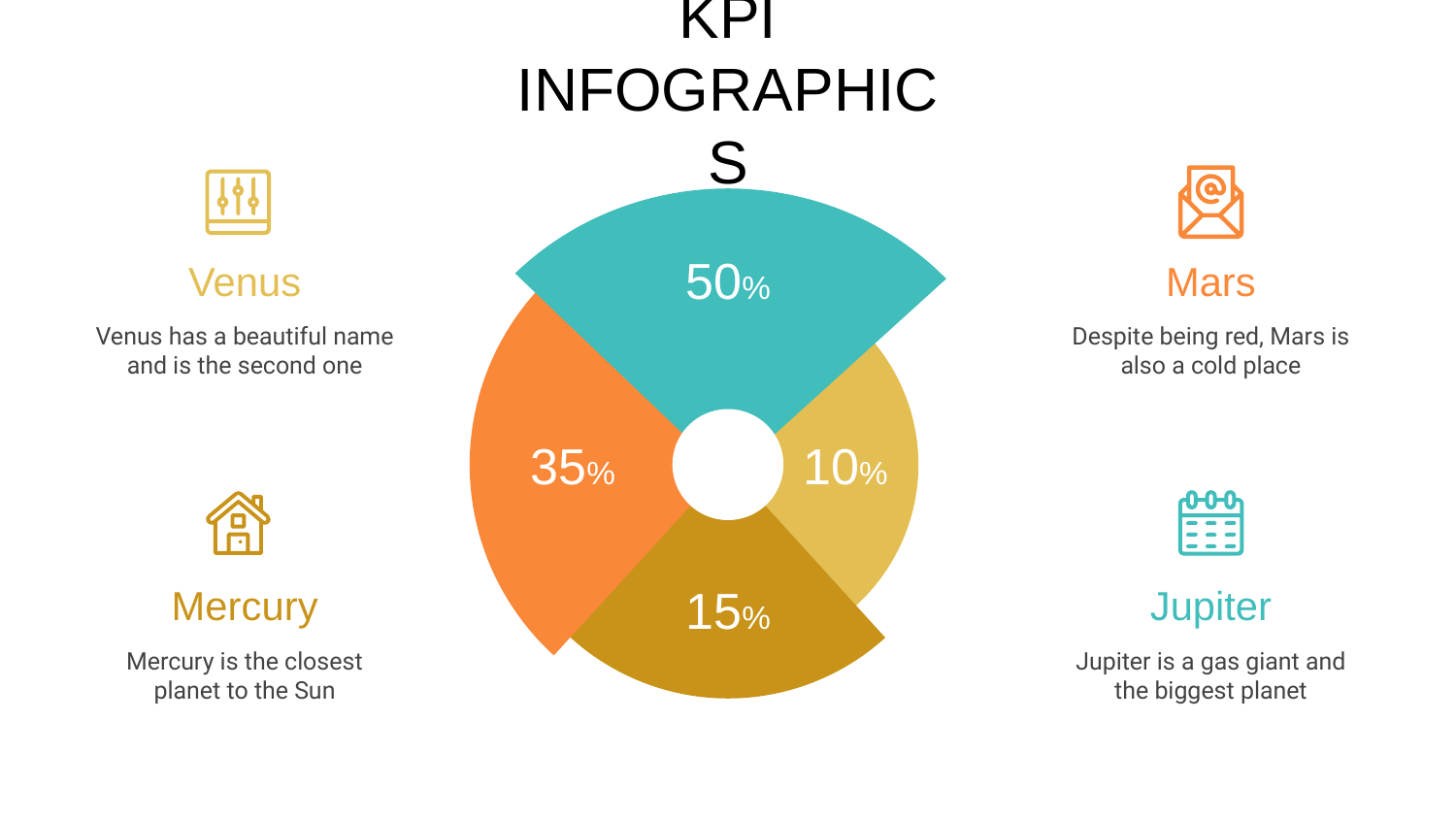

# KPI INFOGRAPHICS

50%

35%

15%

10%

Venus
Mars
Venus has a beautiful name and is the second one
Despite being red, Mars is also a cold place

Mercury
Jupiter
Mercury is the closest planet to the Sun
Jupiter is a gas giant and the biggest planet
100,000
$100,000.00